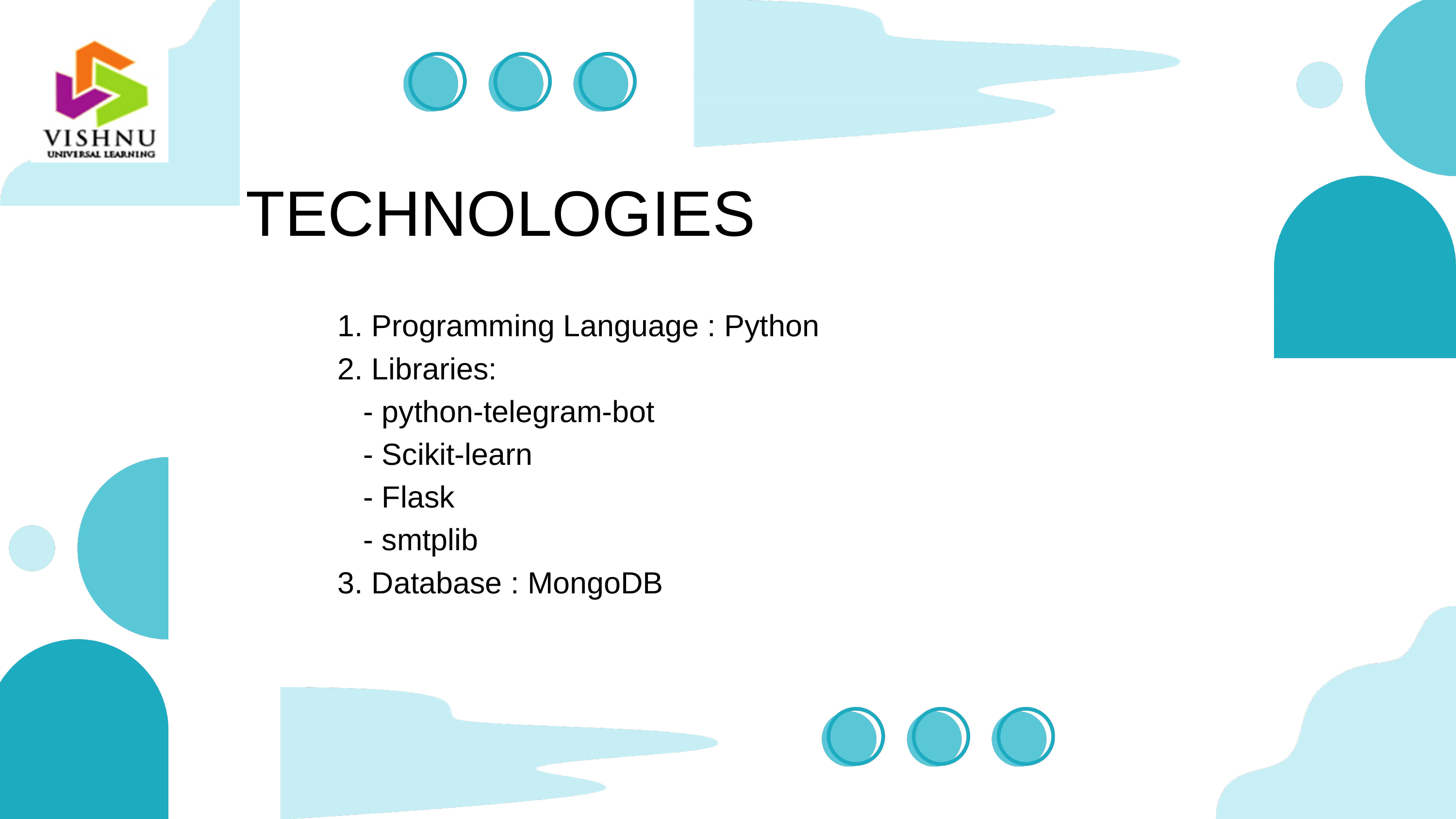

TECHNOLOGIES

1. Programming Language : Python
2. Libraries:
   - python-telegram-bot
   - Scikit-learn
   - Flask
   - smtplib
3. Database : MongoDB